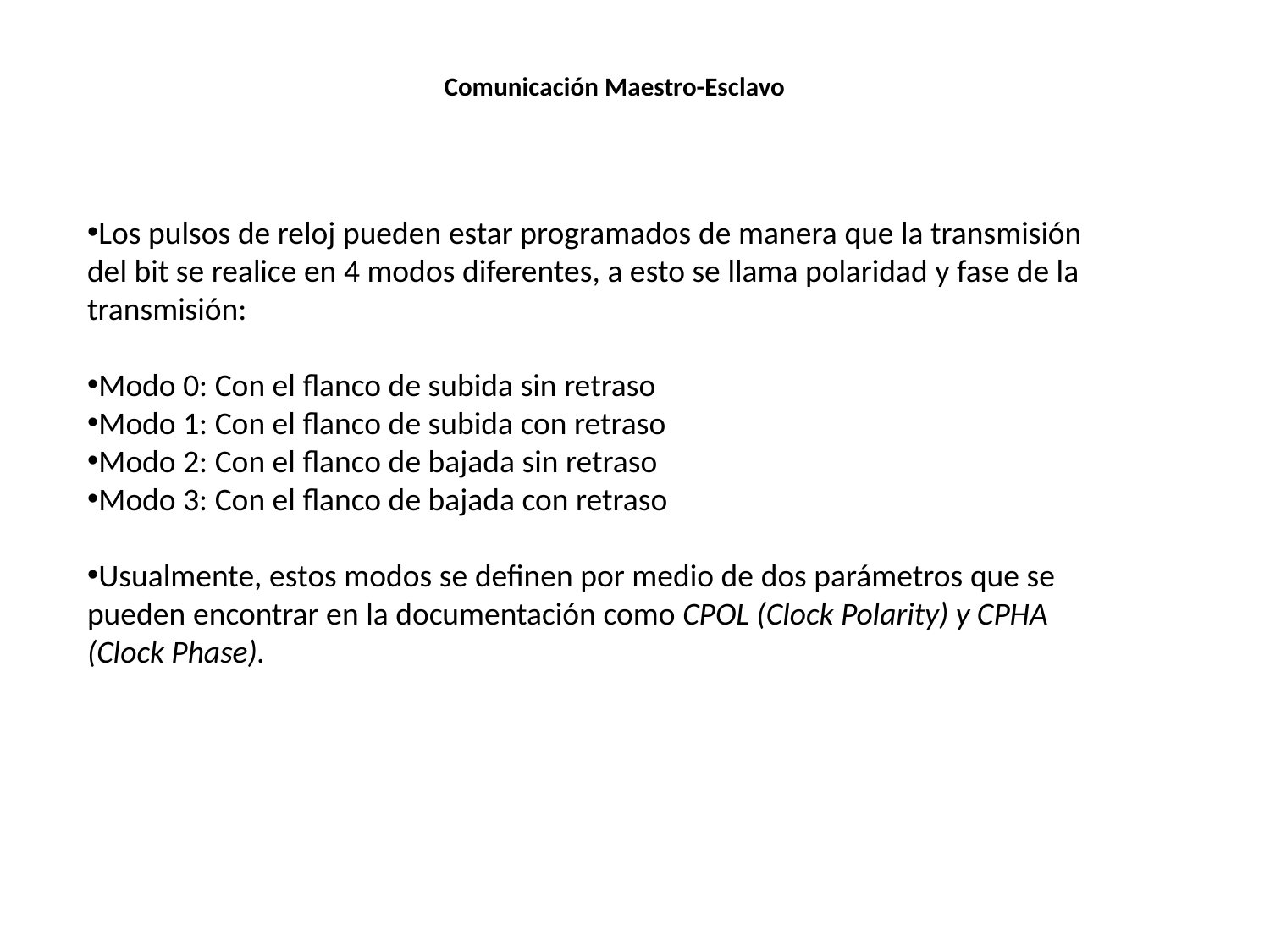

# Comunicación Maestro-Esclavo

Los pulsos de reloj pueden estar programados de manera que la transmisión del bit se realice en 4 modos diferentes, a esto se llama polaridad y fase de la transmisión:
Modo 0: Con el flanco de subida sin retraso
Modo 1: Con el flanco de subida con retraso
Modo 2: Con el flanco de bajada sin retraso
Modo 3: Con el flanco de bajada con retraso

Usualmente, estos modos se definen por medio de dos parámetros que se pueden encontrar en la documentación como CPOL (Clock Polarity) y CPHA (Clock Phase).